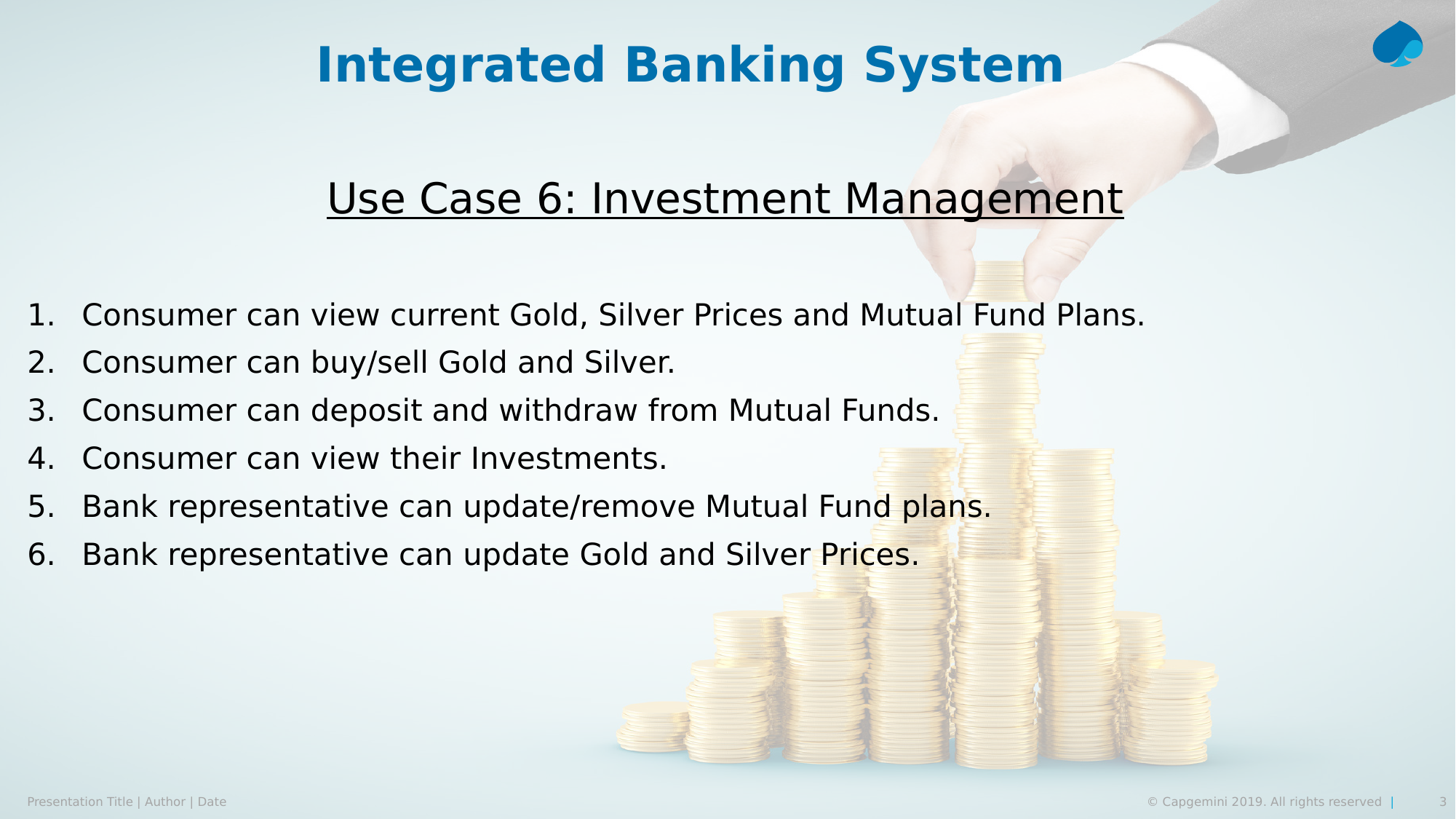

# Integrated Banking System
Use Case 6: Investment Management

Consumer can view current Gold, Silver Prices and Mutual Fund Plans.
Consumer can buy/sell Gold and Silver.
Consumer can deposit and withdraw from Mutual Funds.
Consumer can view their Investments.
Bank representative can update/remove Mutual Fund plans.
Bank representative can update Gold and Silver Prices.